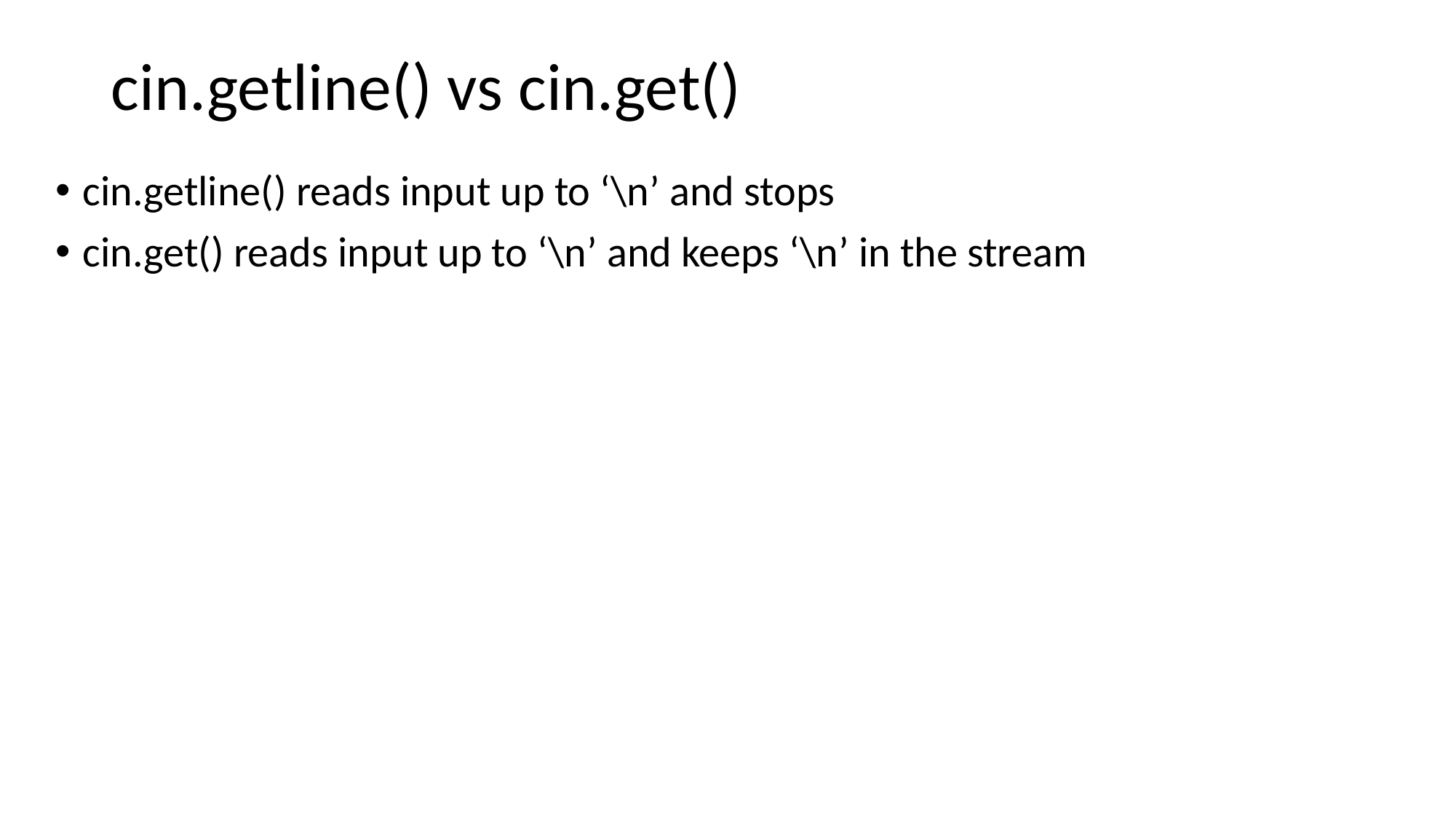

# cin.getline() vs cin.get()
cin.getline() reads input up to ‘\n’ and stops
cin.get() reads input up to ‘\n’ and keeps ‘\n’ in the stream